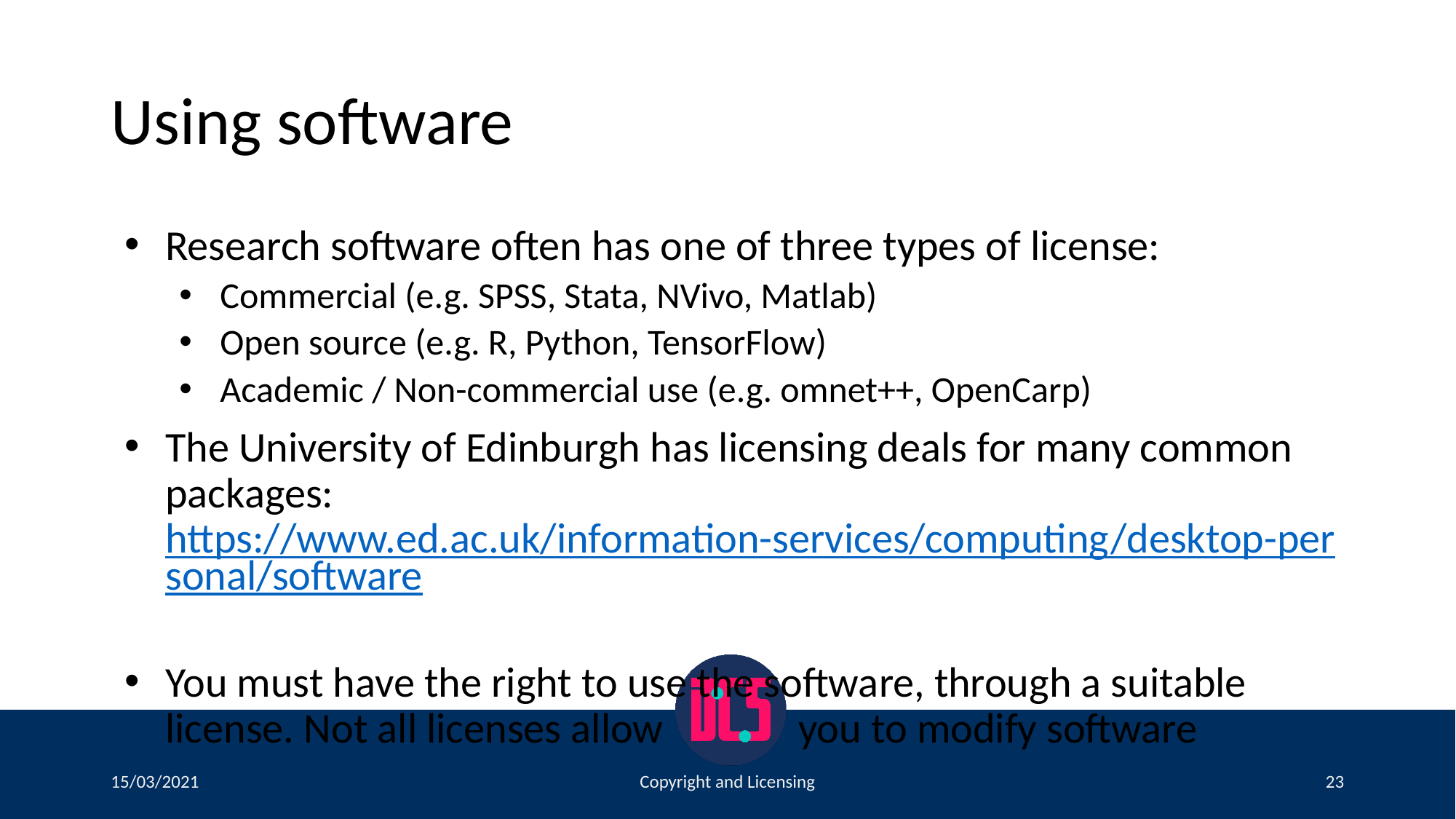

# Using software
Research software often has one of three types of license:
Commercial (e.g. SPSS, Stata, NVivo, Matlab)
Open source (e.g. R, Python, TensorFlow)
Academic / Non-commercial use (e.g. omnet++, OpenCarp)
The University of Edinburgh has licensing deals for many common packages: https://www.ed.ac.uk/information-services/computing/desktop-personal/software
You must have the right to use the software, through a suitable license. Not all licenses allow              you to modify software
15/03/2021
Copyright and Licensing
23